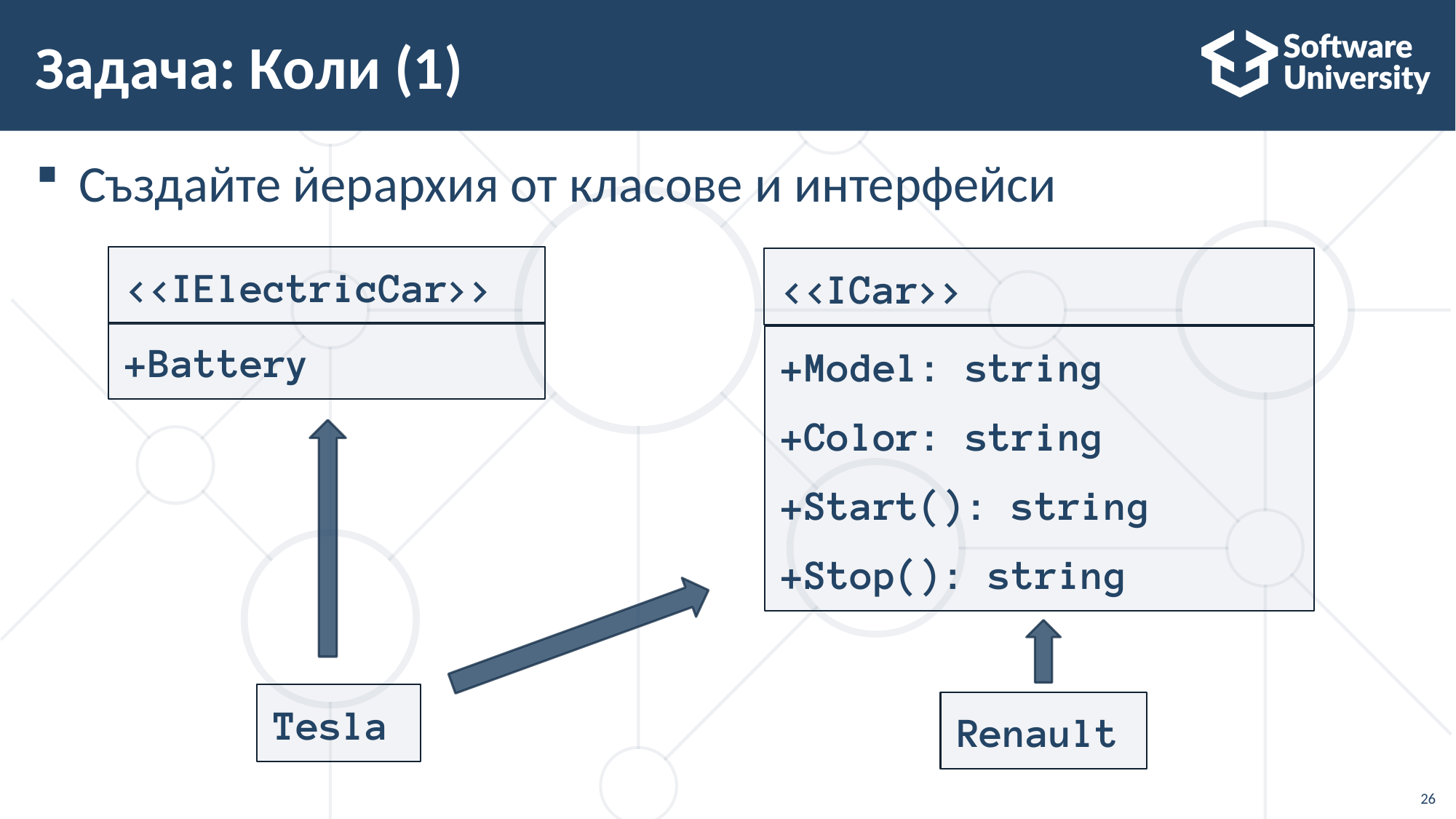

# Задача: Коли (1)
Създайте йерархия от класове и интерфейси
<<IElectricCar>>
+Battery
<<ICar>>
+Model: string
+Color: string
+Start(): string
+Stop(): string

Tesla
Renault
26